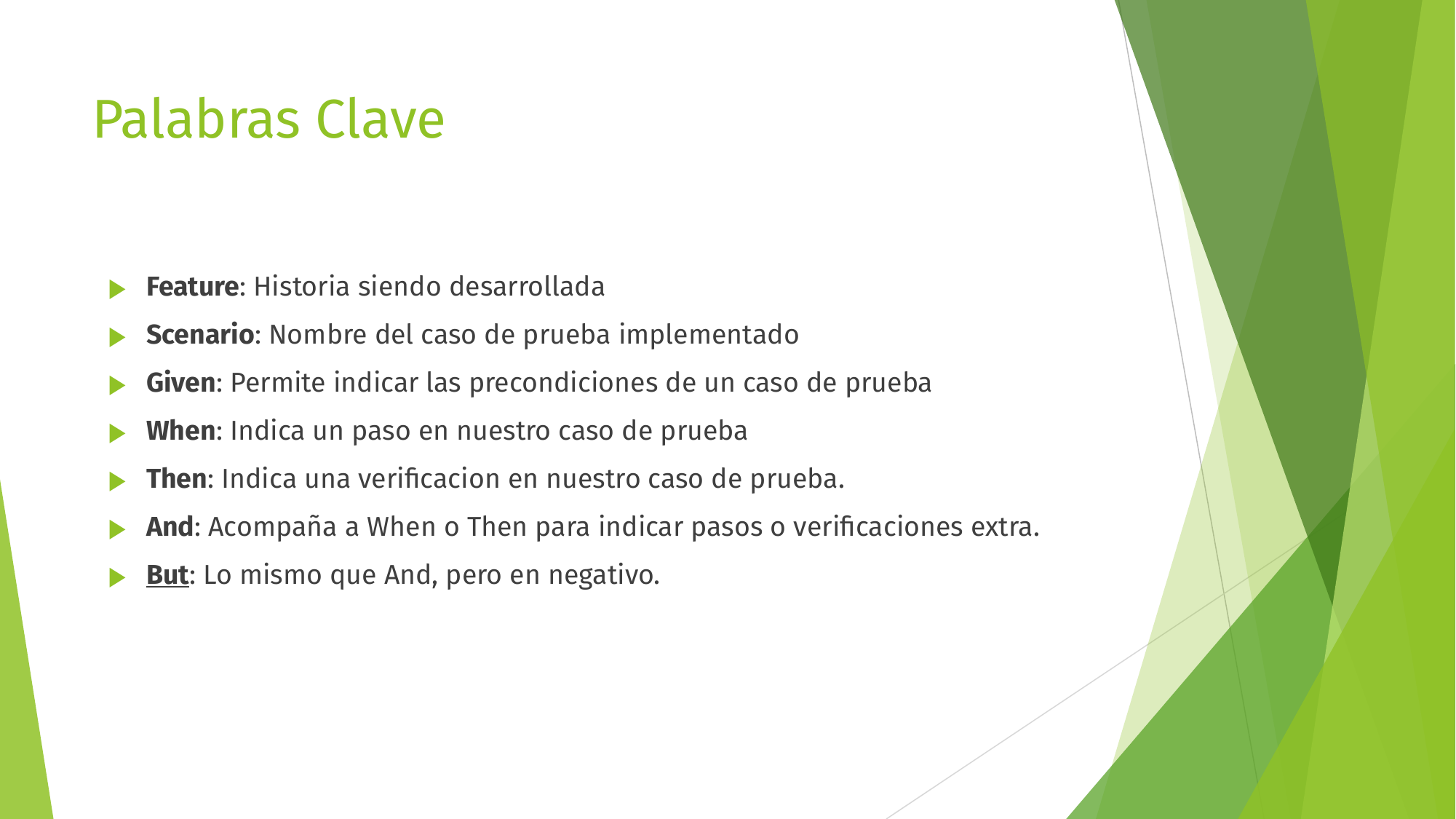

# Palabras Clave
Feature: Historia siendo desarrollada
Scenario: Nombre del caso de prueba implementado
Given: Permite indicar las precondiciones de un caso de prueba
When: Indica un paso en nuestro caso de prueba
Then: Indica una verificacion en nuestro caso de prueba.
And: Acompaña a When o Then para indicar pasos o verificaciones extra.
But: Lo mismo que And, pero en negativo.